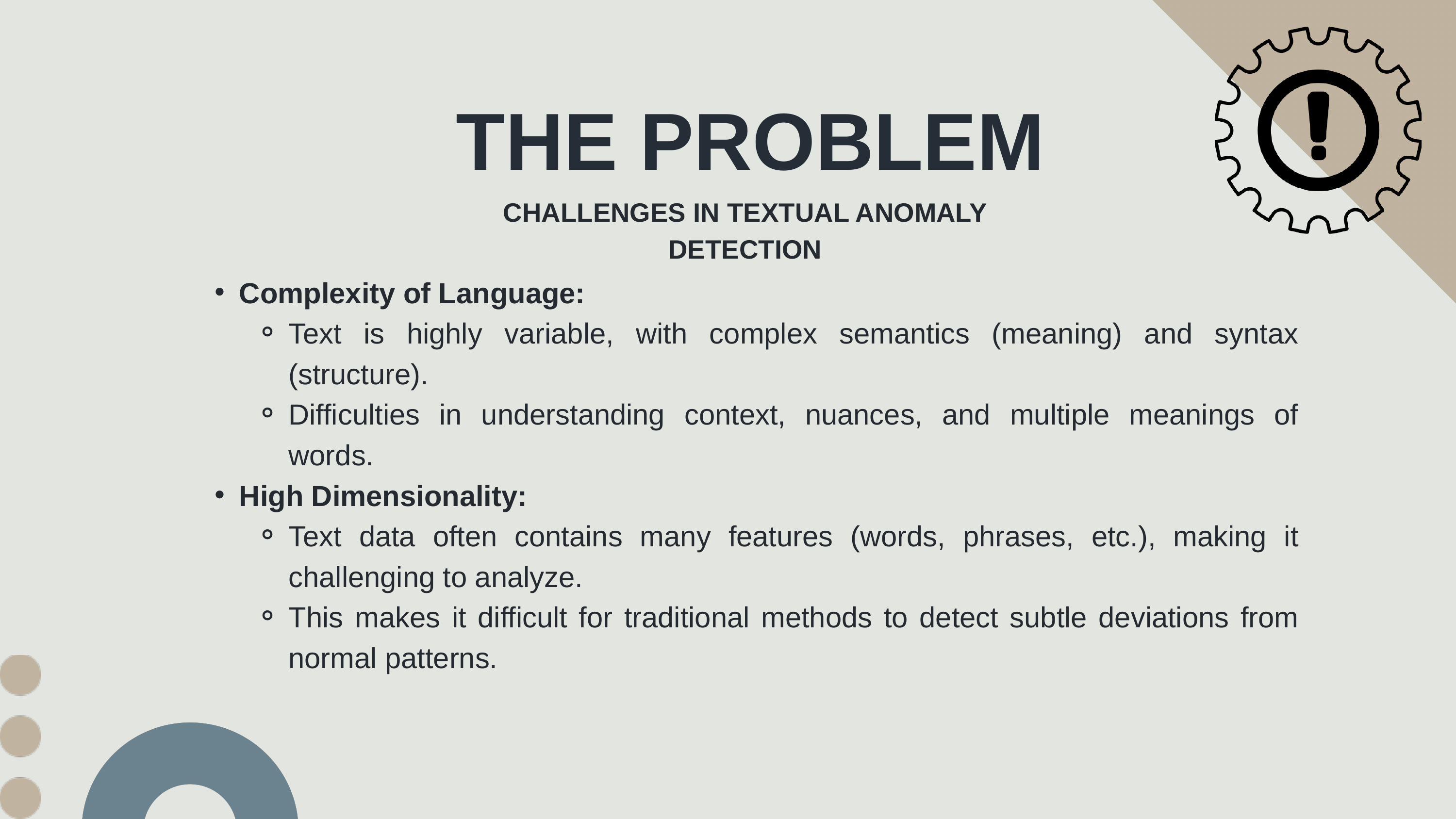

THE PROBLEM
CHALLENGES IN TEXTUAL ANOMALY DETECTION
Complexity of Language:
Text is highly variable, with complex semantics (meaning) and syntax (structure).
Difficulties in understanding context, nuances, and multiple meanings of words.
High Dimensionality:
Text data often contains many features (words, phrases, etc.), making it challenging to analyze.
This makes it difficult for traditional methods to detect subtle deviations from normal patterns.